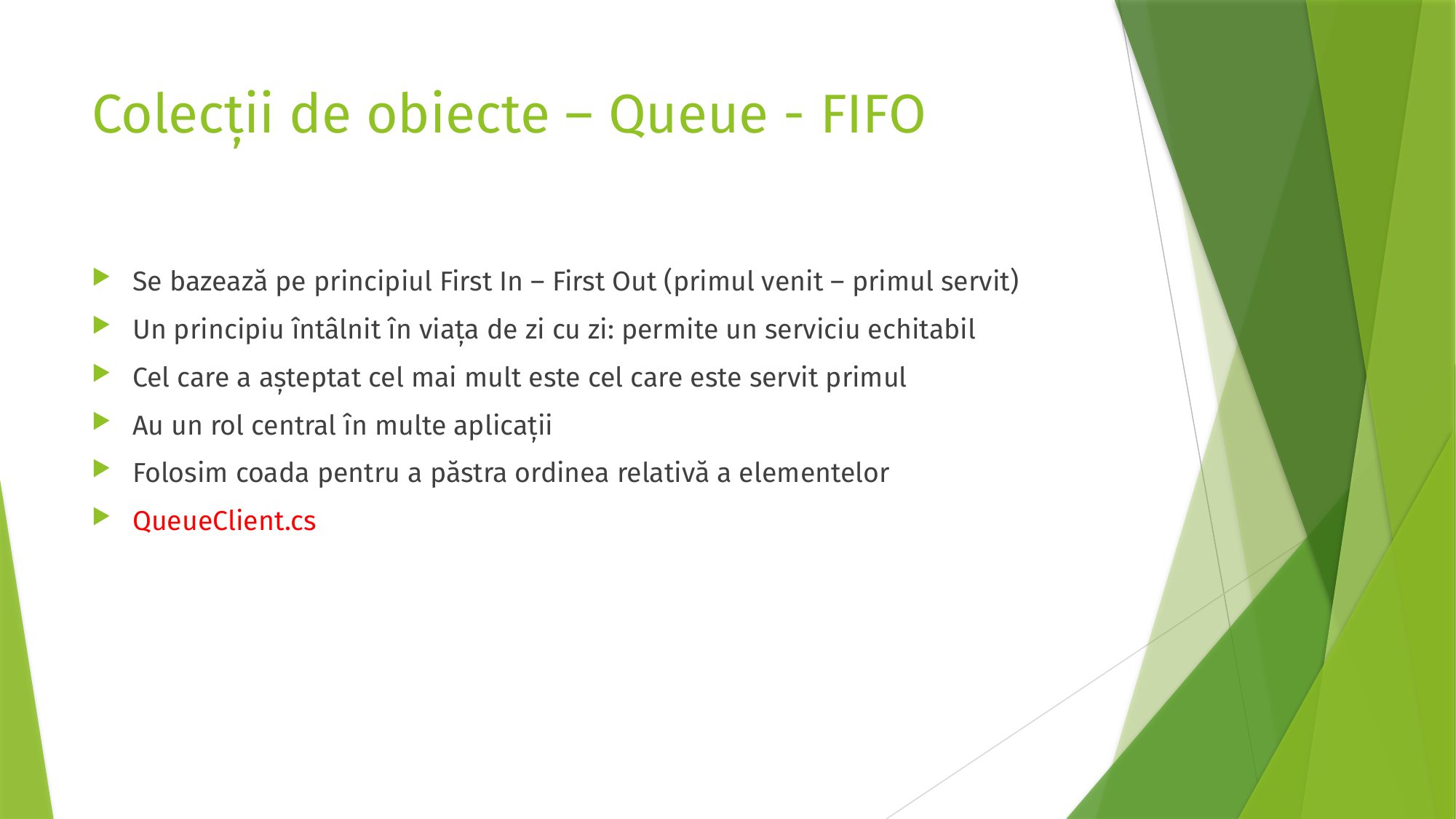

# Colecții de obiecte – Queue - FIFO
Se bazează pe principiul First In – First Out (primul venit – primul servit)
Un principiu întâlnit în viața de zi cu zi: permite un serviciu echitabil
Cel care a așteptat cel mai mult este cel care este servit primul
Au un rol central în multe aplicații
Folosim coada pentru a păstra ordinea relativă a elementelor
QueueClient.cs